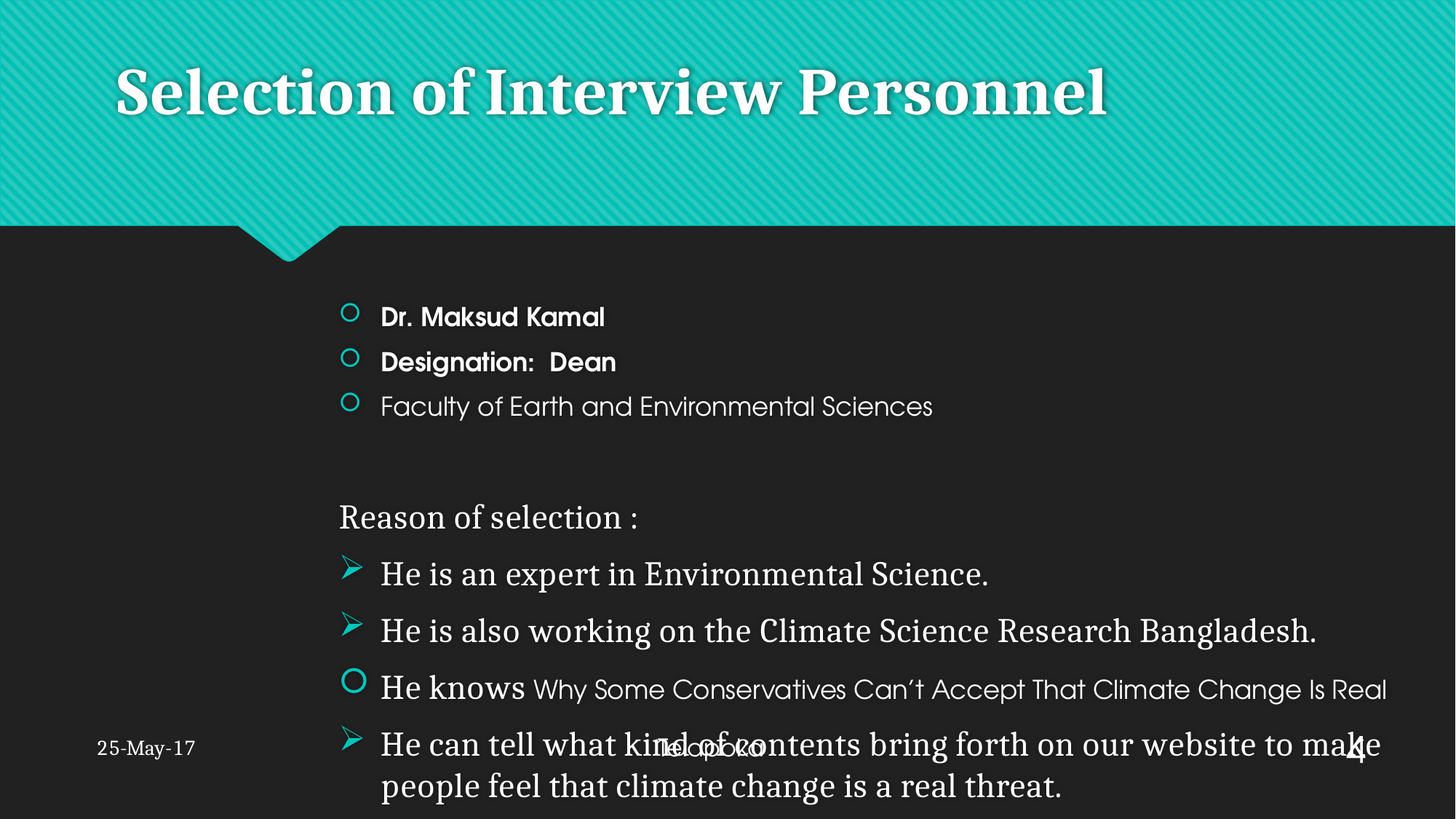

# Selection of Interview Personnel
Dr. Maksud Kamal
Designation:  Dean
Faculty of Earth and Environmental Sciences

Reason of selection :
He is an expert in Environmental Science.
He is also working on the Climate Science Research Bangladesh.
He knows Why Some Conservatives Can’t Accept That Climate Change Is Real
He can tell what kind of contents bring forth on our website to make people feel that climate change is a real threat.

4
25-May-17
            Telapoka